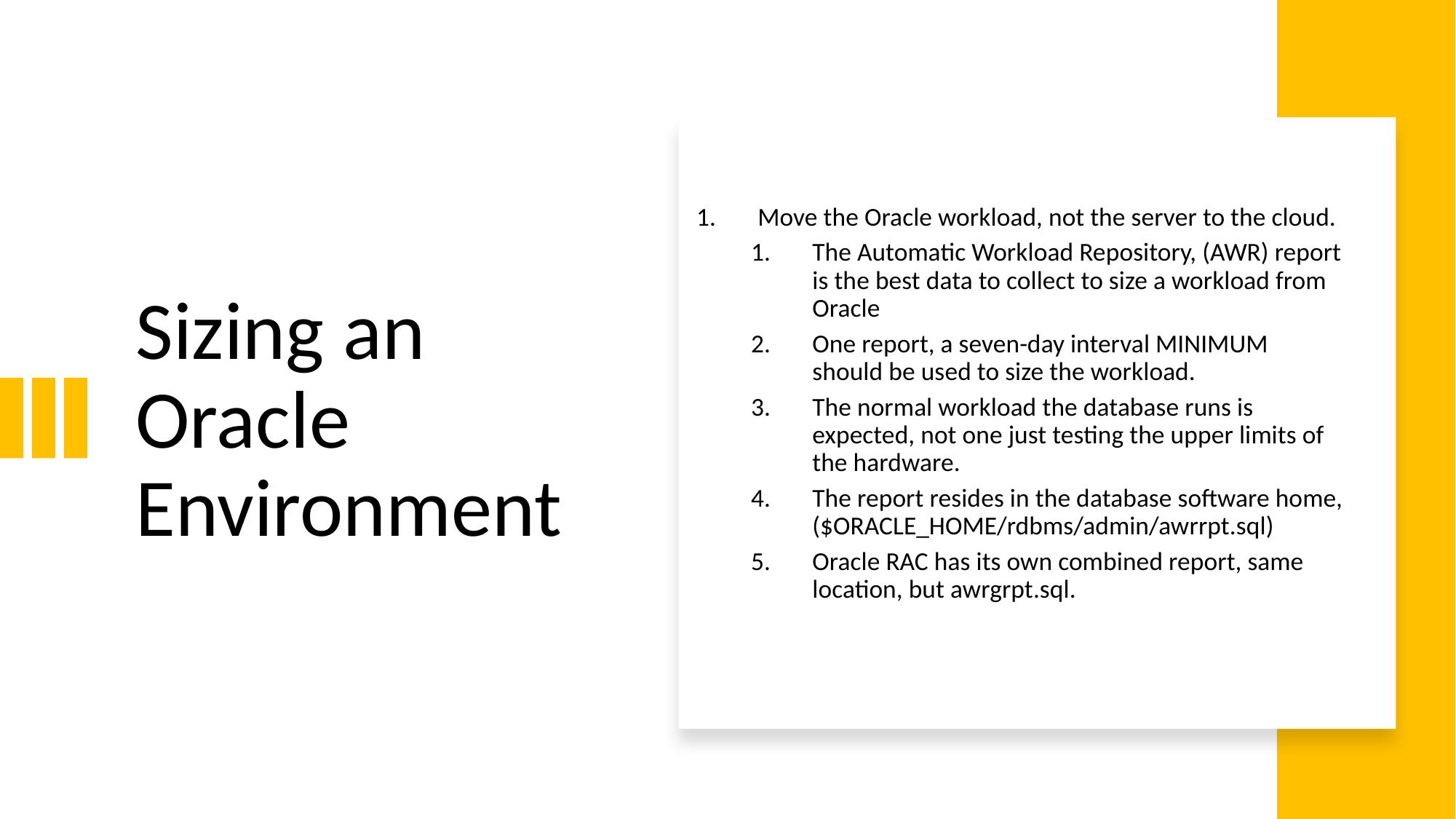

# Sizing an Oracle Environment
Move the Oracle workload, not the server to the cloud.
The Automatic Workload Repository, (AWR) report is the best data to collect to size a workload from Oracle
One report, a seven-day interval MINIMUM should be used to size the workload.
The normal workload the database runs is expected, not one just testing the upper limits of the hardware.
The report resides in the database software home, ($ORACLE_HOME/rdbms/admin/awrrpt.sql)
Oracle RAC has its own combined report, same location, but awrgrpt.sql.